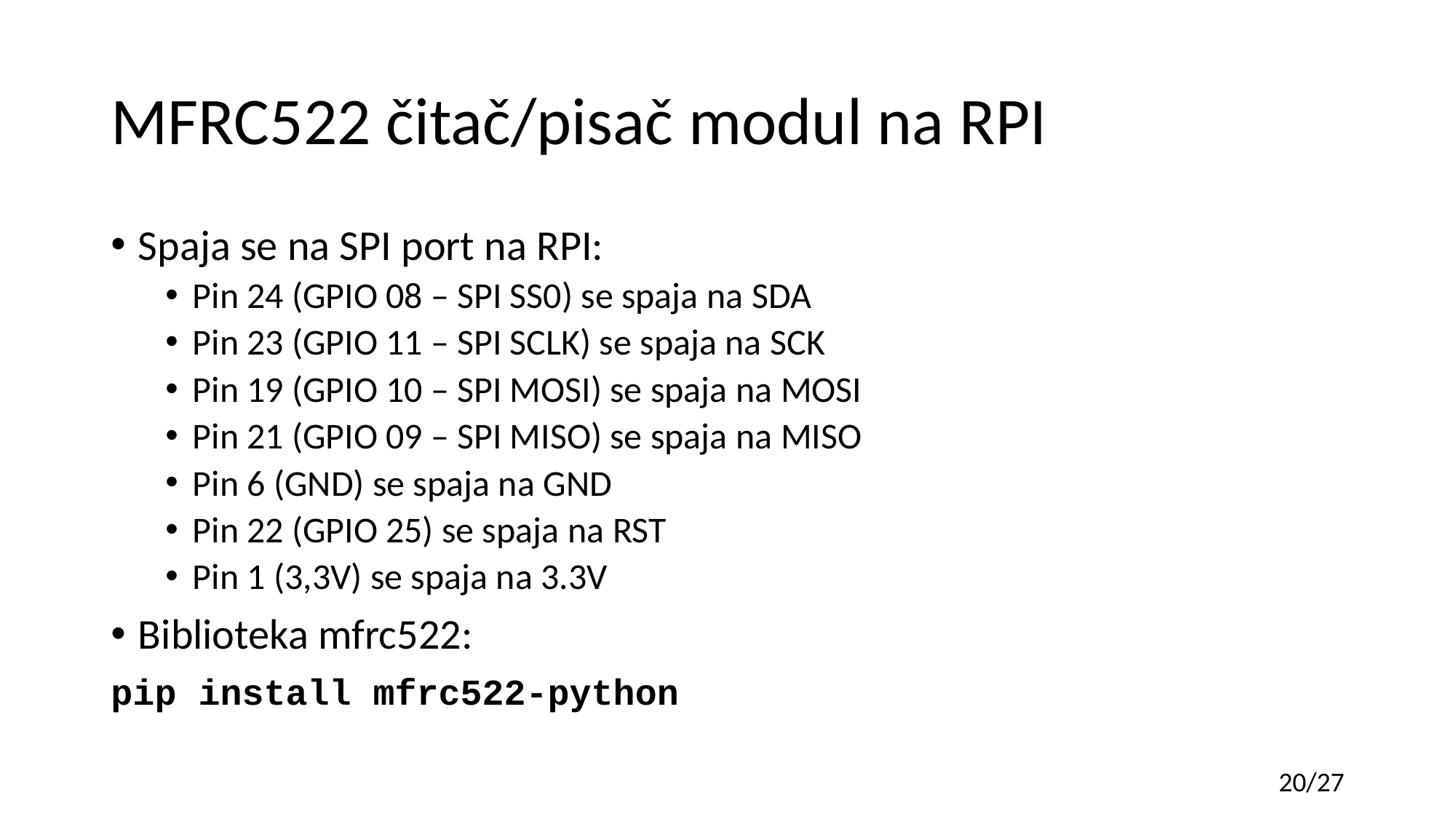

# MFRC522 čitač/pisač modul na RPI
Spaja se na SPI port na RPI:
Pin 24 (GPIO 08 – SPI SS0) se spaja na SDA
Pin 23 (GPIO 11 – SPI SCLK) se spaja na SCK
Pin 19 (GPIO 10 – SPI MOSI) se spaja na MOSI
Pin 21 (GPIO 09 – SPI MISO) se spaja na MISO
Pin 6 (GND) se spaja na GND
Pin 22 (GPIO 25) se spaja na RST
Pin 1 (3,3V) se spaja na 3.3V
Biblioteka mfrc522:
pip install mfrc522-python